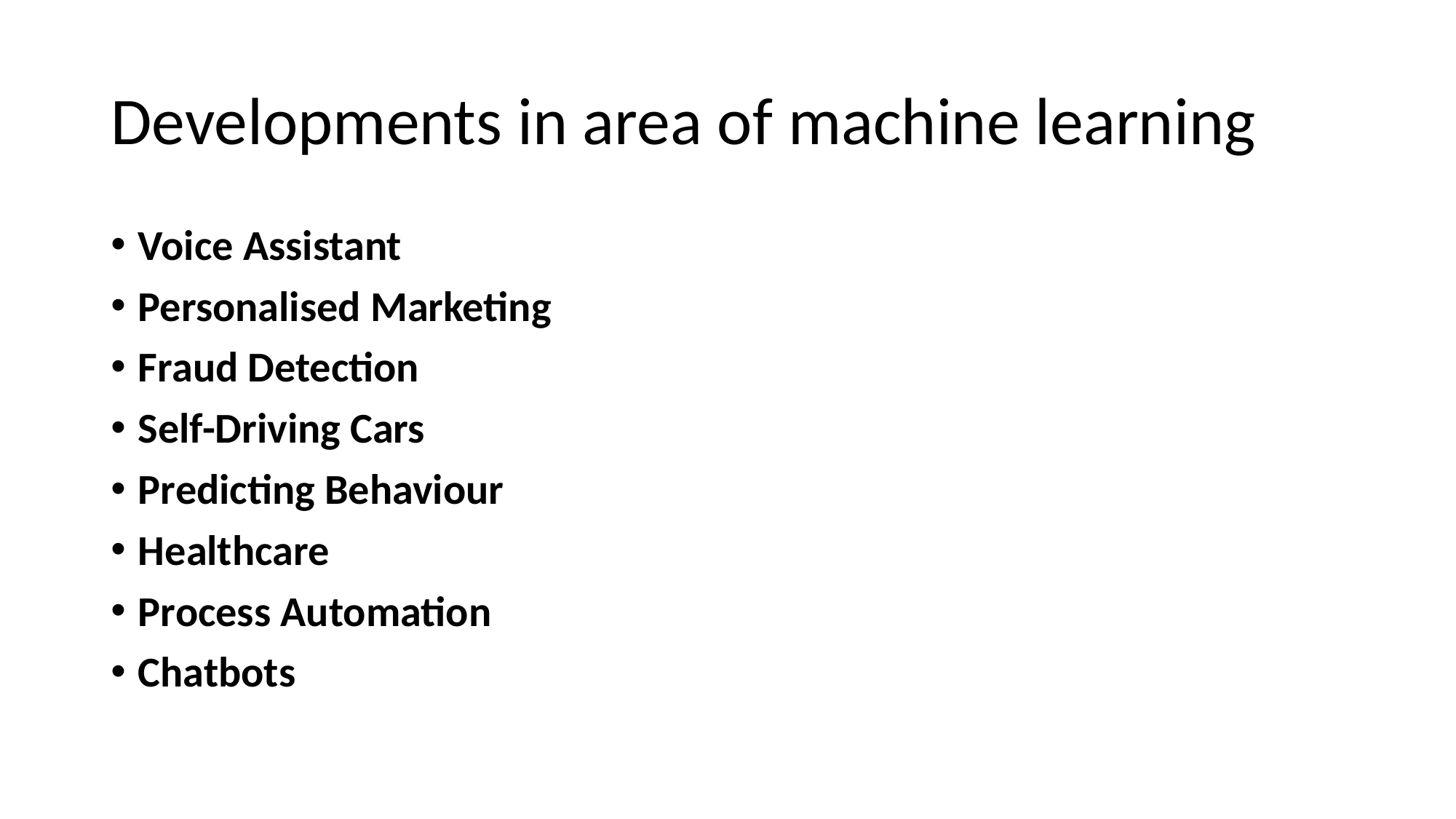

# Developments in area of machine learning
Voice Assistant
Personalised Marketing
Fraud Detection
Self-Driving Cars
Predicting Behaviour
Healthcare
Process Automation
Chatbots